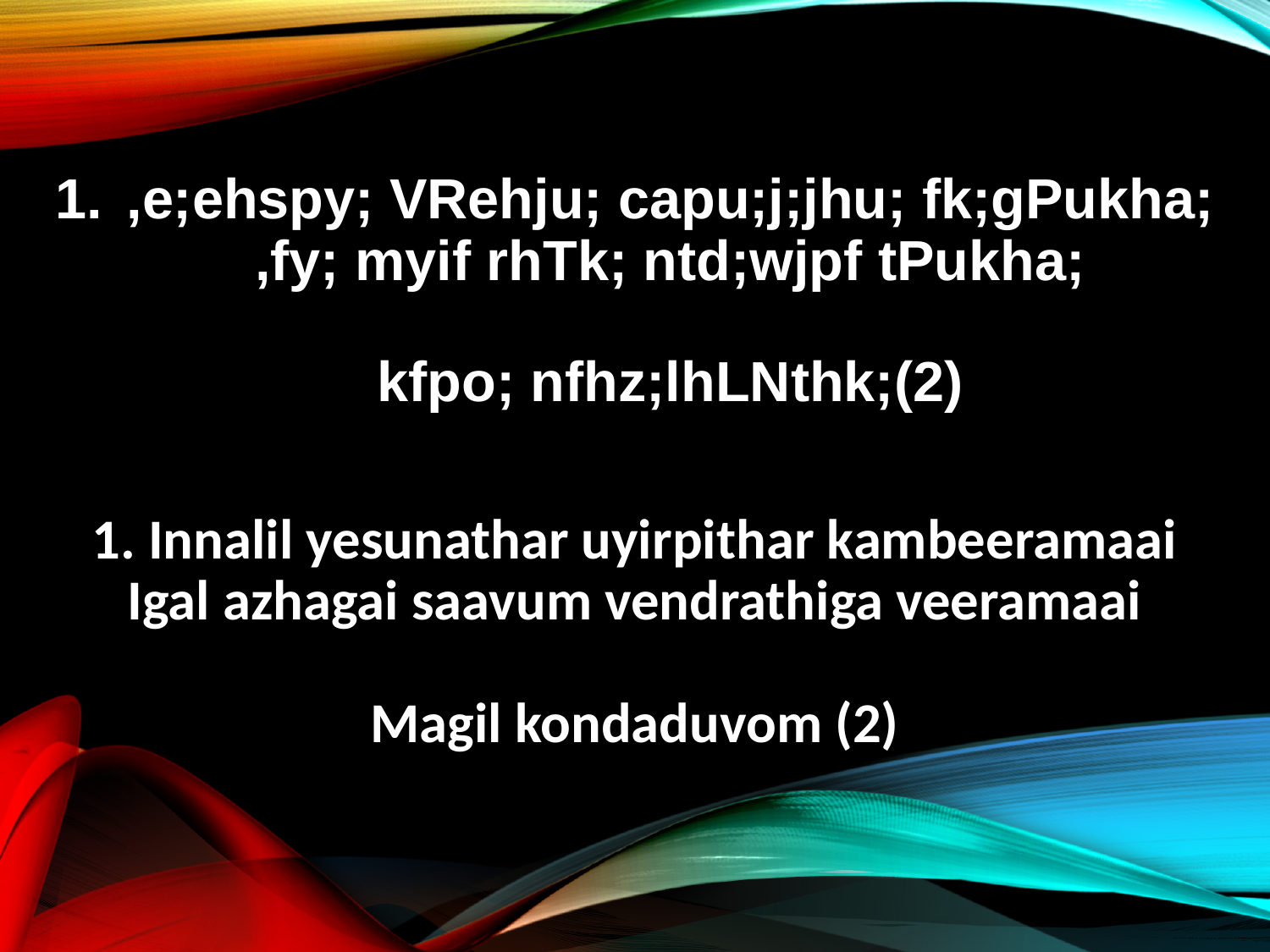

,e;ehspy; VRehju; capu;j;jhu; fk;gPukha;
,fy; myif rhTk; ntd;wjpf tPukha;
kfpo; nfhz;lhLNthk;(2)

1. Innalil yesunathar uyirpithar kambeeramaai
Igal azhagai saavum vendrathiga veeramaai
Magil kondaduvom (2)